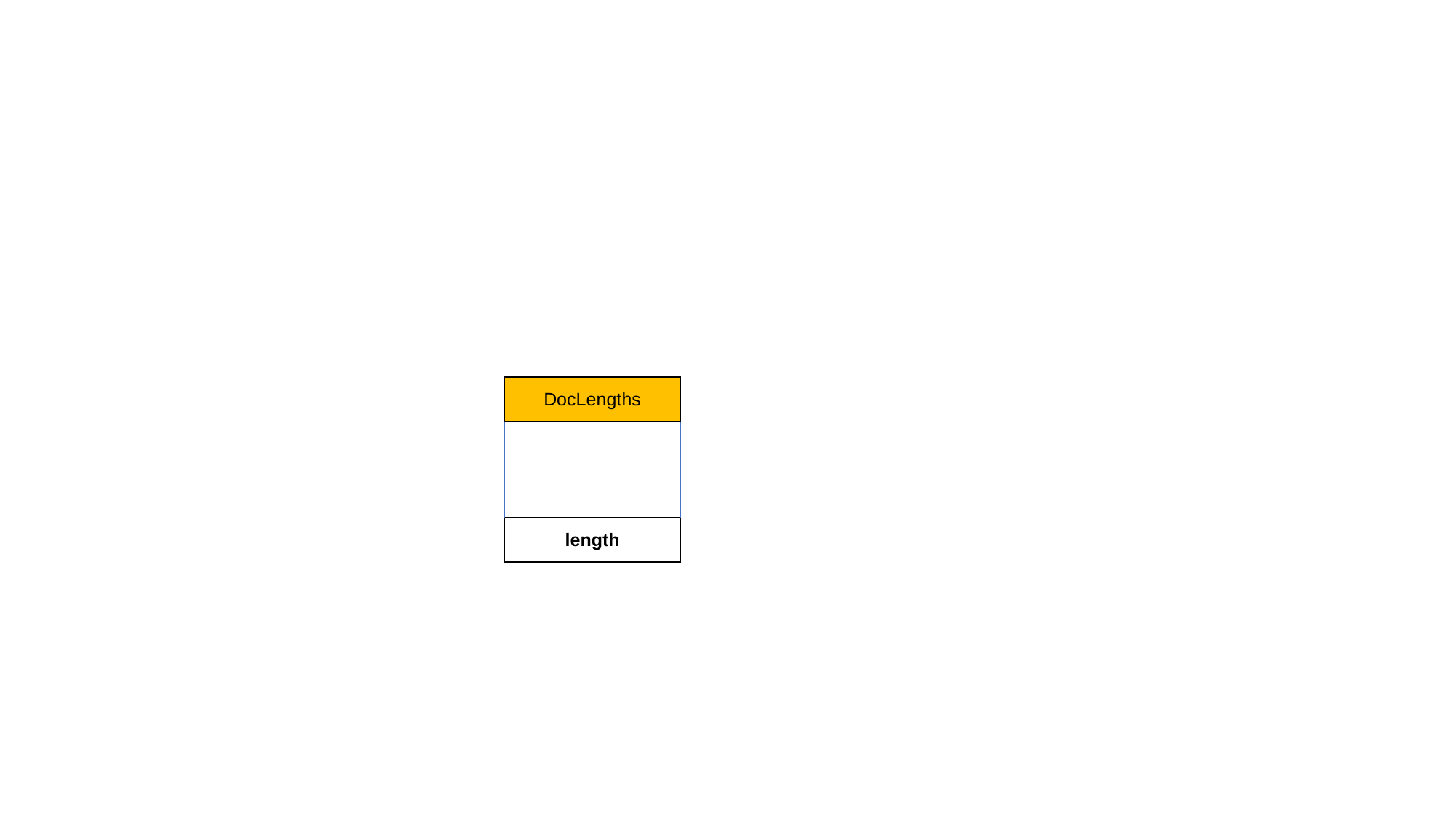

| DocLengths |
| --- |
| length |
| --- |